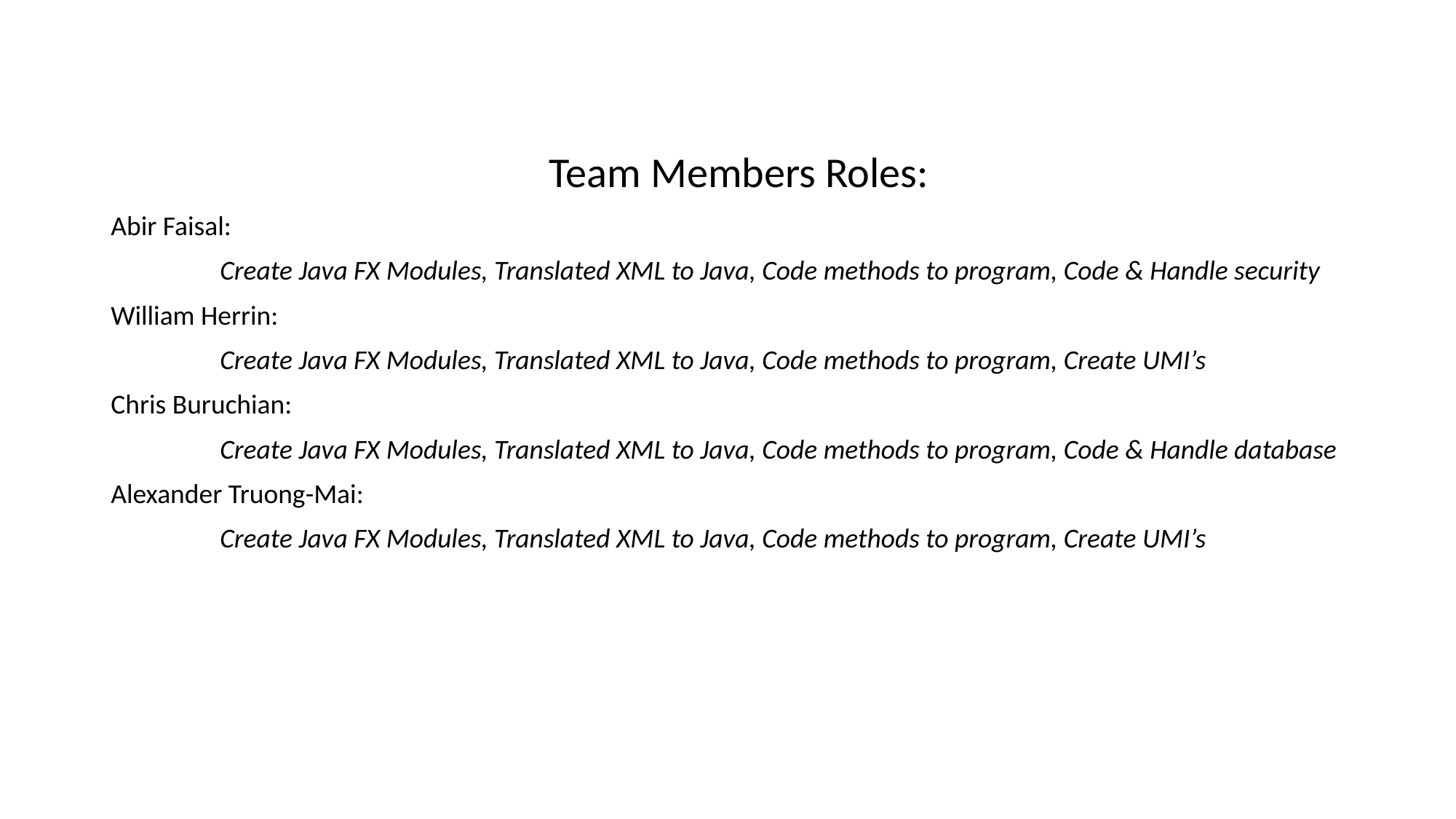

Team Members Roles:
Abir Faisal:
	Create Java FX Modules, Translated XML to Java, Code methods to program, Code & Handle security
William Herrin:
	Create Java FX Modules, Translated XML to Java, Code methods to program, Create UMI’s
Chris Buruchian:
	Create Java FX Modules, Translated XML to Java, Code methods to program, Code & Handle database
Alexander Truong-Mai:
	Create Java FX Modules, Translated XML to Java, Code methods to program, Create UMI’s